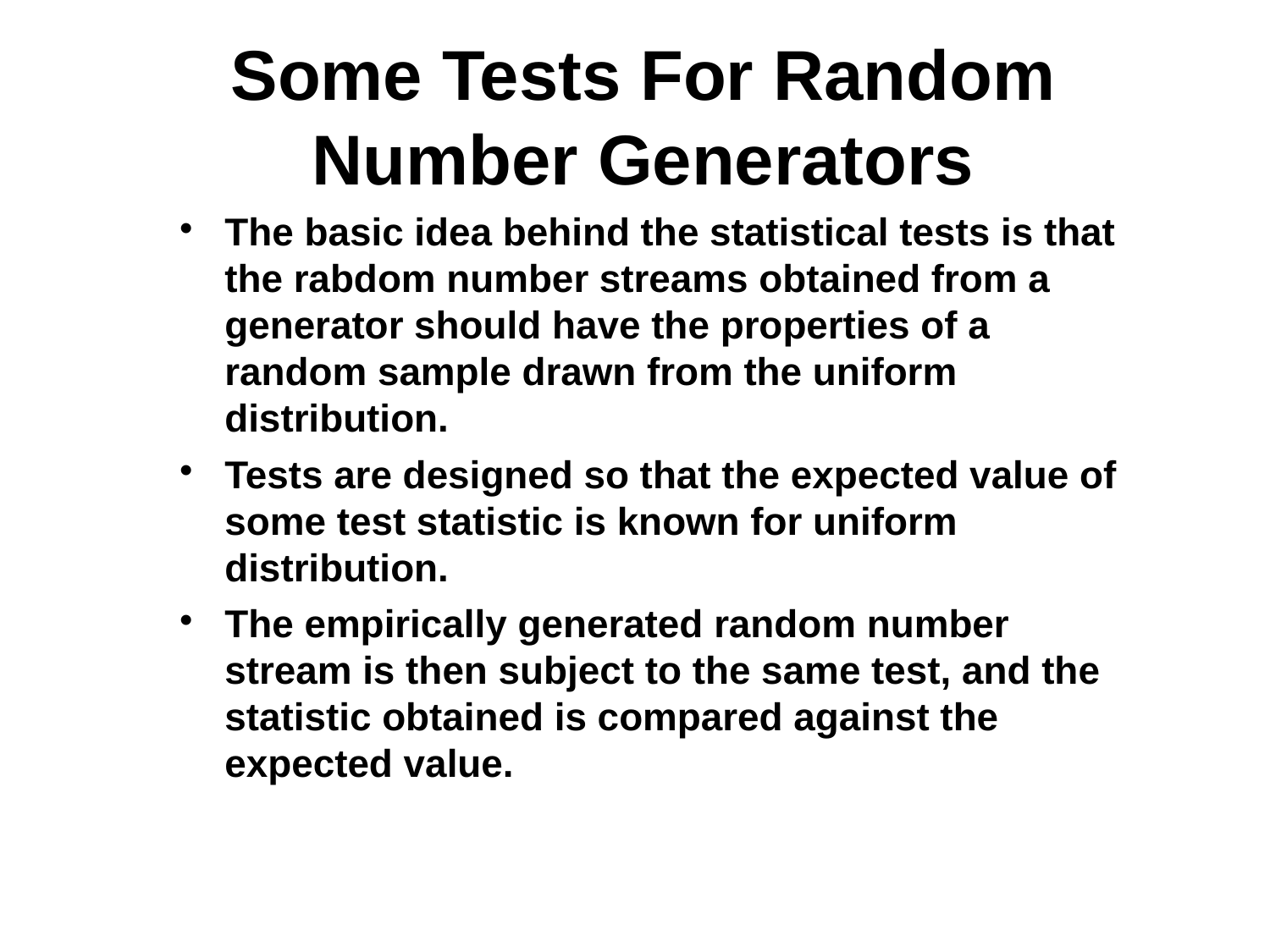

Some Tests For Random Number Generators
The basic idea behind the statistical tests is that the rabdom number streams obtained from a generator should have the properties of a random sample drawn from the uniform distribution.
Tests are designed so that the expected value of some test statistic is known for uniform distribution.
The empirically generated random number stream is then subject to the same test, and the statistic obtained is compared against the expected value.